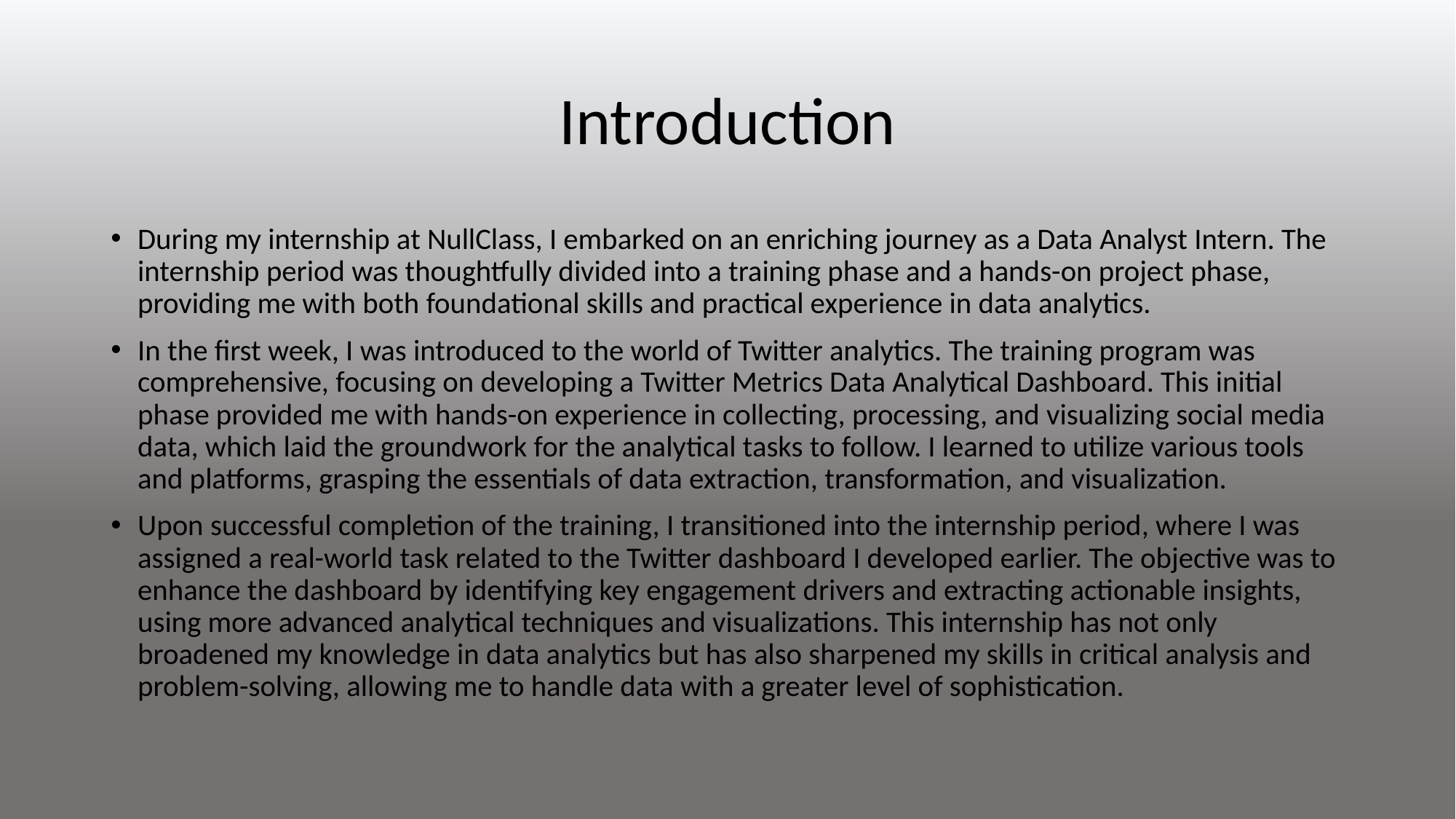

# Introduction
During my internship at NullClass, I embarked on an enriching journey as a Data Analyst Intern. The internship period was thoughtfully divided into a training phase and a hands-on project phase, providing me with both foundational skills and practical experience in data analytics.
In the first week, I was introduced to the world of Twitter analytics. The training program was comprehensive, focusing on developing a Twitter Metrics Data Analytical Dashboard. This initial phase provided me with hands-on experience in collecting, processing, and visualizing social media data, which laid the groundwork for the analytical tasks to follow. I learned to utilize various tools and platforms, grasping the essentials of data extraction, transformation, and visualization.
Upon successful completion of the training, I transitioned into the internship period, where I was assigned a real-world task related to the Twitter dashboard I developed earlier. The objective was to enhance the dashboard by identifying key engagement drivers and extracting actionable insights, using more advanced analytical techniques and visualizations. This internship has not only broadened my knowledge in data analytics but has also sharpened my skills in critical analysis and problem-solving, allowing me to handle data with a greater level of sophistication.